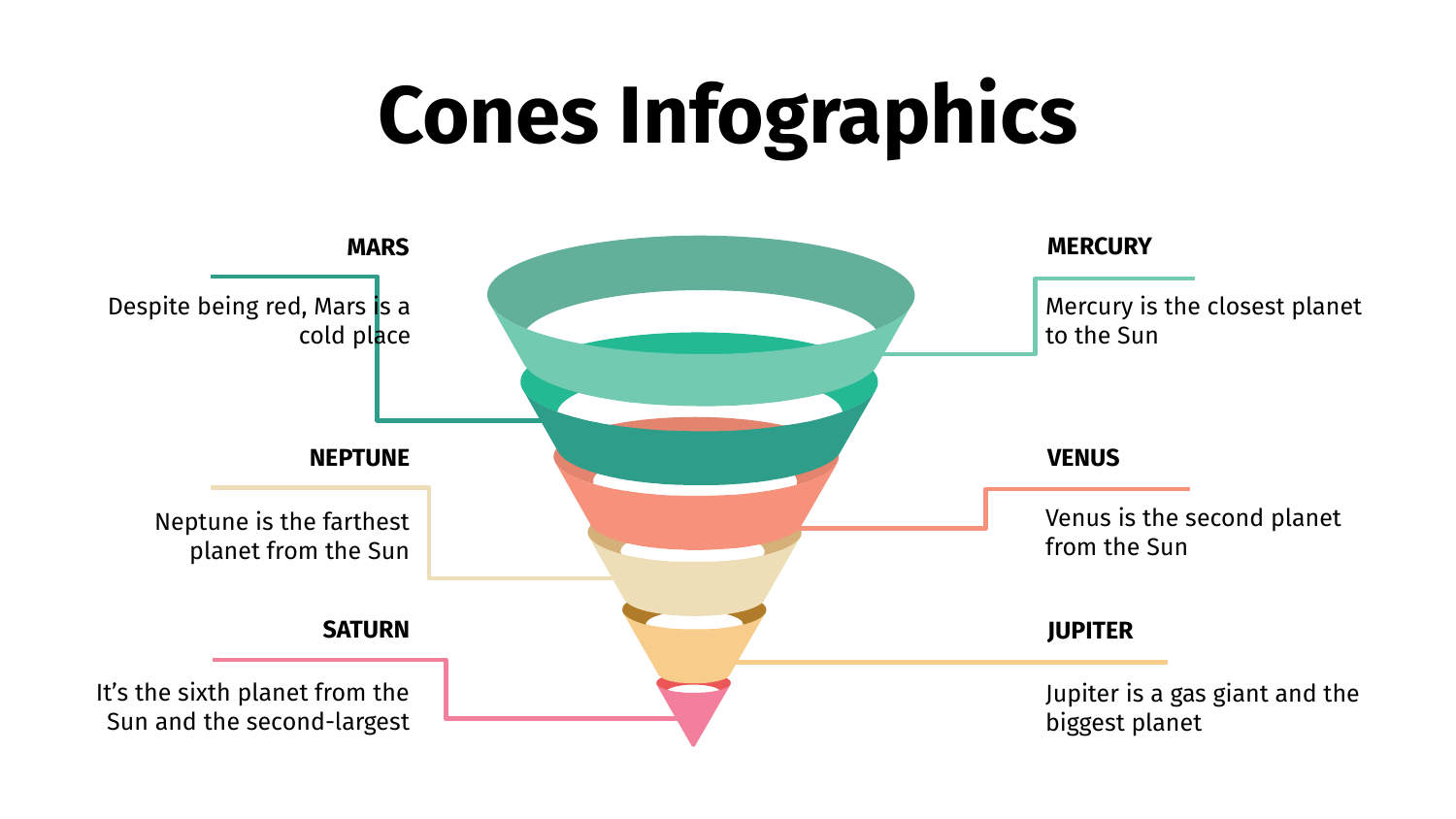

# Cones Infographics
MERCURY
MARS

Despite being red, Mars is a cold place
Mercury is the closest planet to the Sun
VENUS
NEPTUNE
Venus is the second planet from the Sun
Neptune is the farthest planet from the Sun
SATURN
JUPITER
Jupiter is a gas giant and the biggest planet
It’s the sixth planet from the Sun and the second-largest